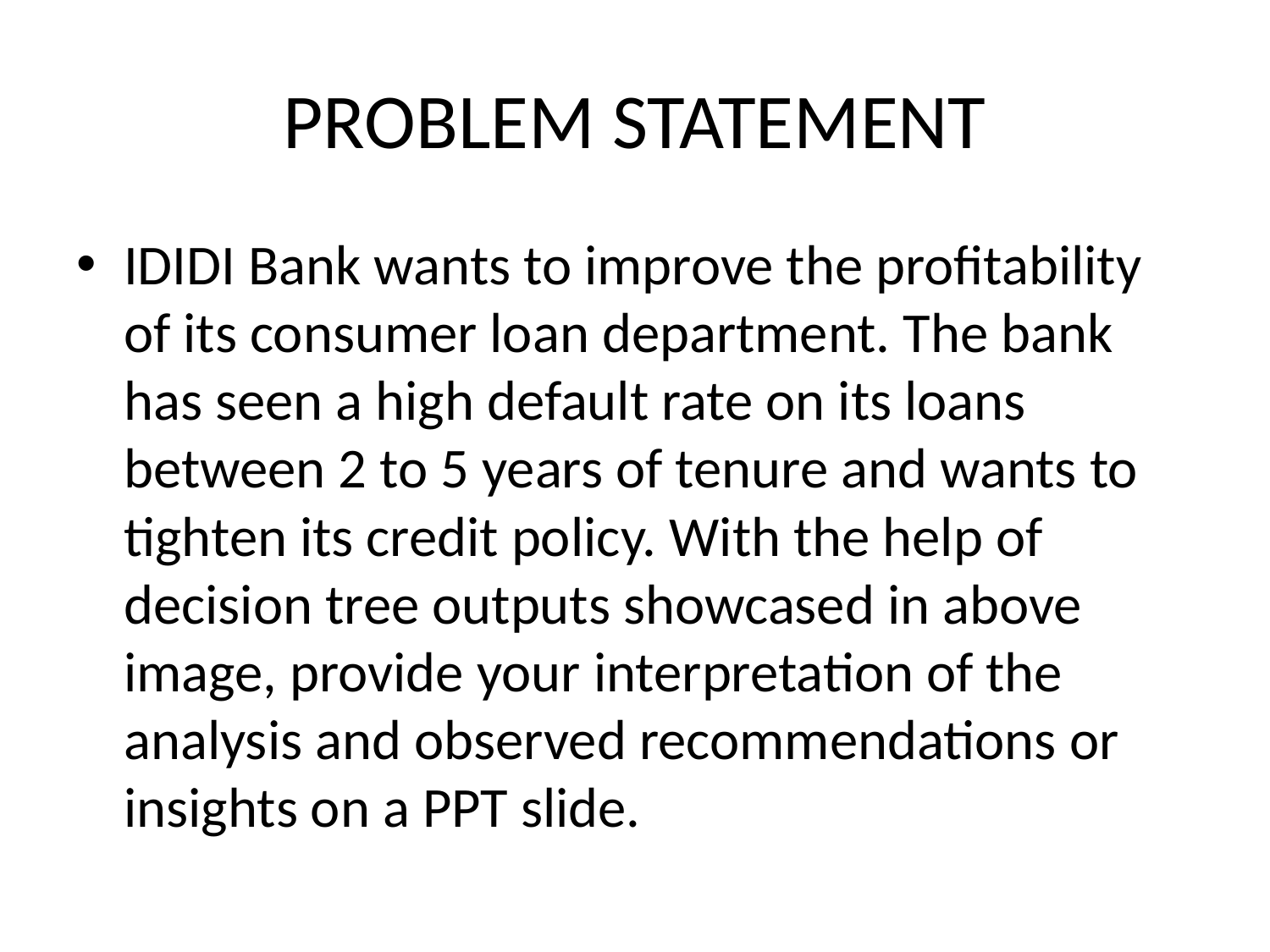

# PROBLEM STATEMENT
IDIDI Bank wants to improve the profitability of its consumer loan department. The bank has seen a high default rate on its loans between 2 to 5 years of tenure and wants to tighten its credit policy. With the help of decision tree outputs showcased in above image, provide your interpretation of the analysis and observed recommendations or insights on a PPT slide.